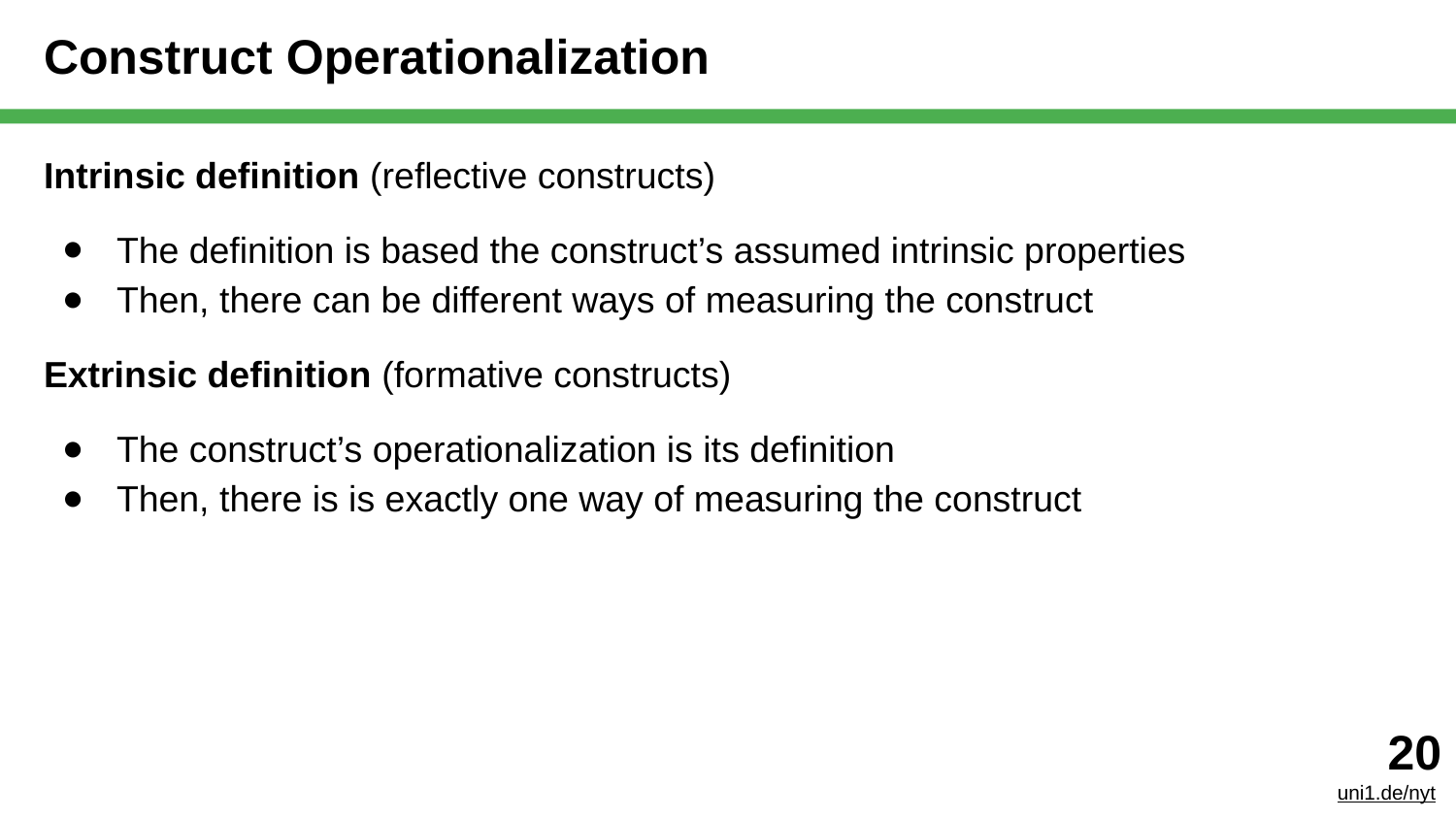

# Construct Operationalization
Intrinsic definition (reflective constructs)
The definition is based the construct’s assumed intrinsic properties
Then, there can be different ways of measuring the construct
Extrinsic definition (formative constructs)
The construct’s operationalization is its definition
Then, there is is exactly one way of measuring the construct
20
uni1.de/nyt